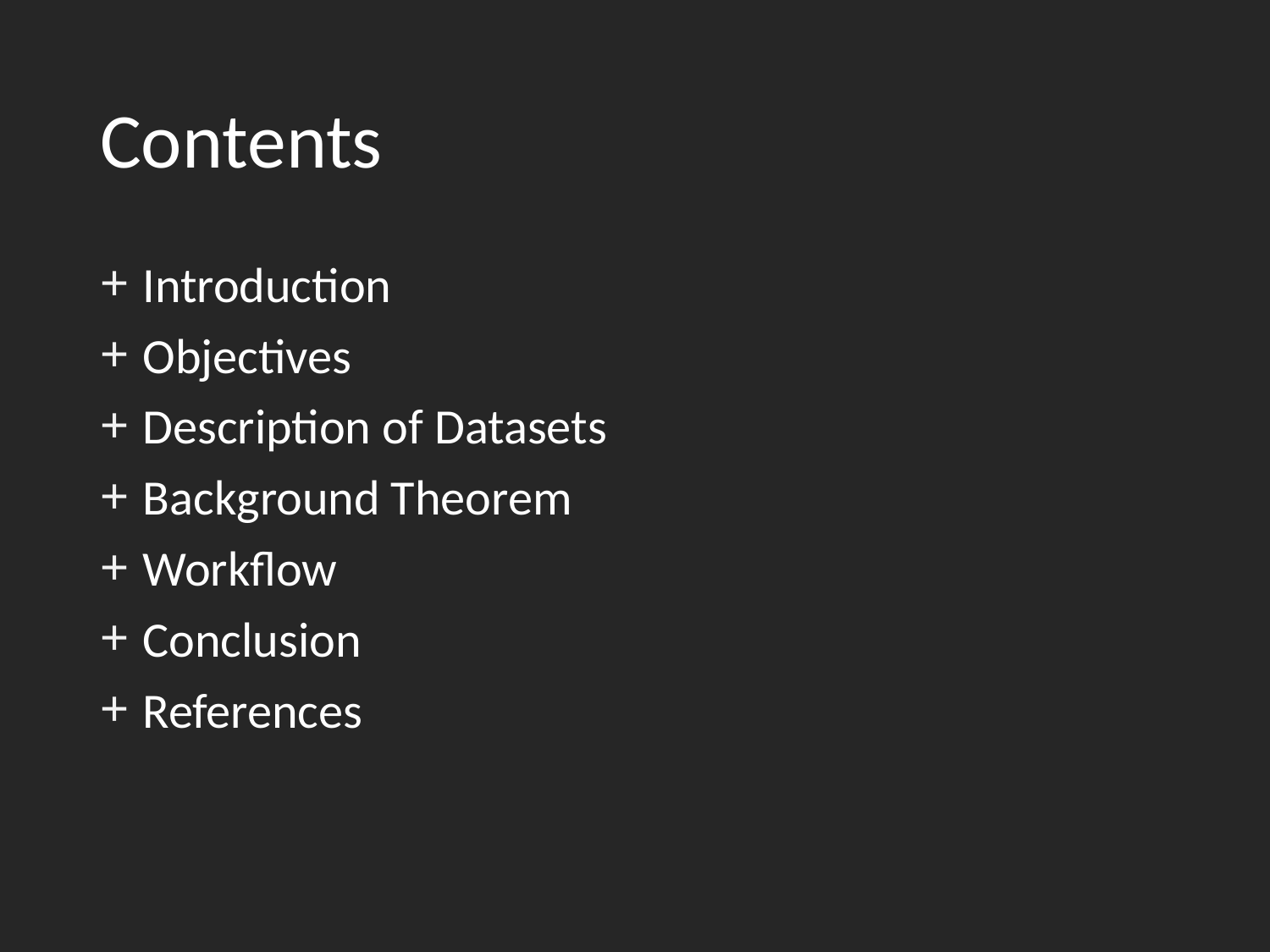

# Contents
 Introduction
 Objectives
 Description of Datasets
 Background Theorem
 Workflow
 Conclusion
 References